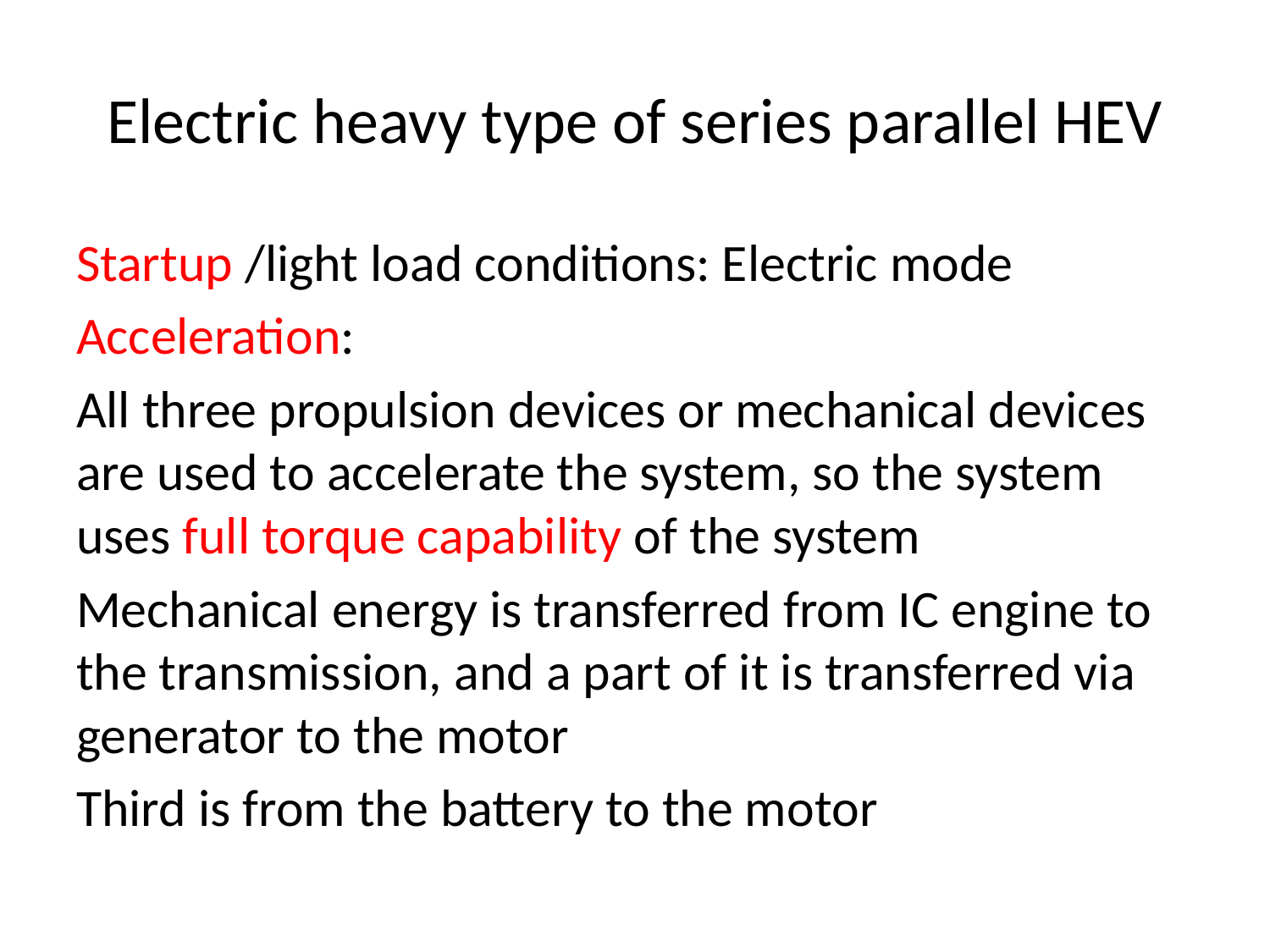

# Electric heavy type of series parallel HEV
Startup /light load conditions: Electric mode
Acceleration:
All three propulsion devices or mechanical devices are used to accelerate the system, so the system uses full torque capability of the system
Mechanical energy is transferred from IC engine to the transmission, and a part of it is transferred via generator to the motor
Third is from the battery to the motor